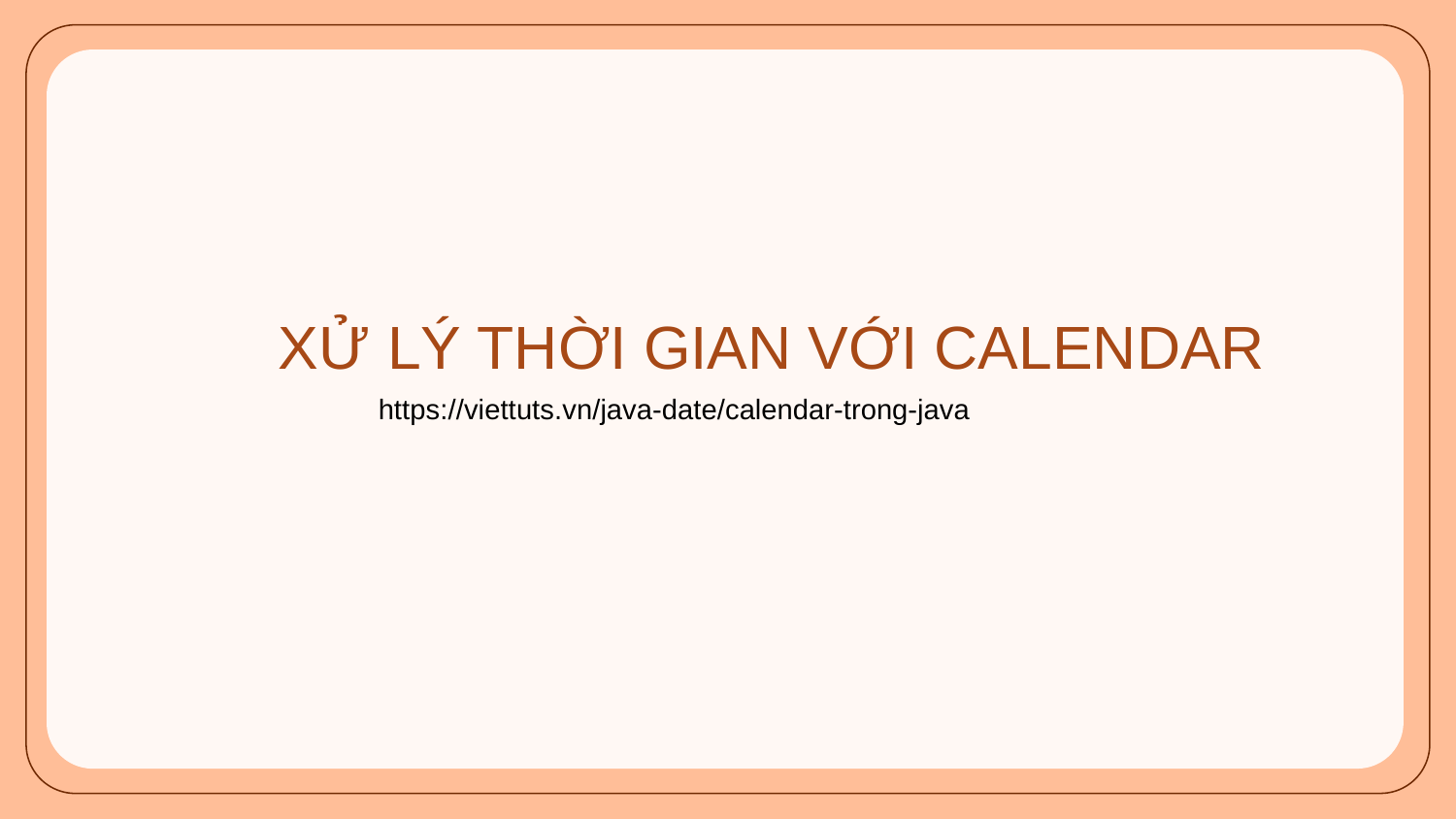

# XỬ LÝ THỜI GIAN VỚI CALENDAR
https://viettuts.vn/java-date/calendar-trong-java